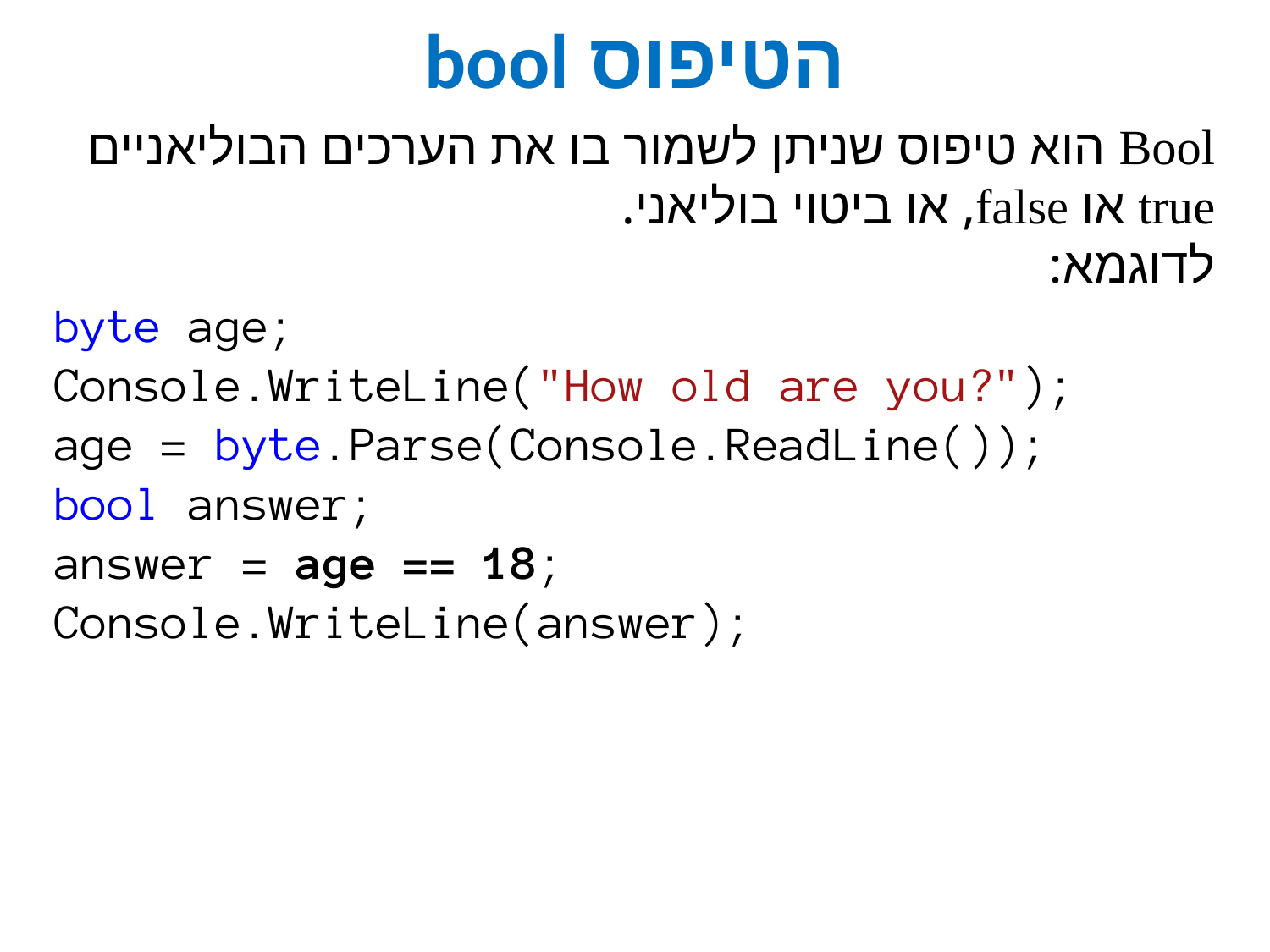

הטיפוס bool
Bool הוא טיפוס שניתן לשמור בו את הערכים הבוליאניים true או false, או ביטוי בוליאני.
לדוגמא:
byte age;
Console.WriteLine("How old are you?");
age = byte.Parse(Console.ReadLine());
bool answer;
answer = age == 18;
Console.WriteLine(answer);